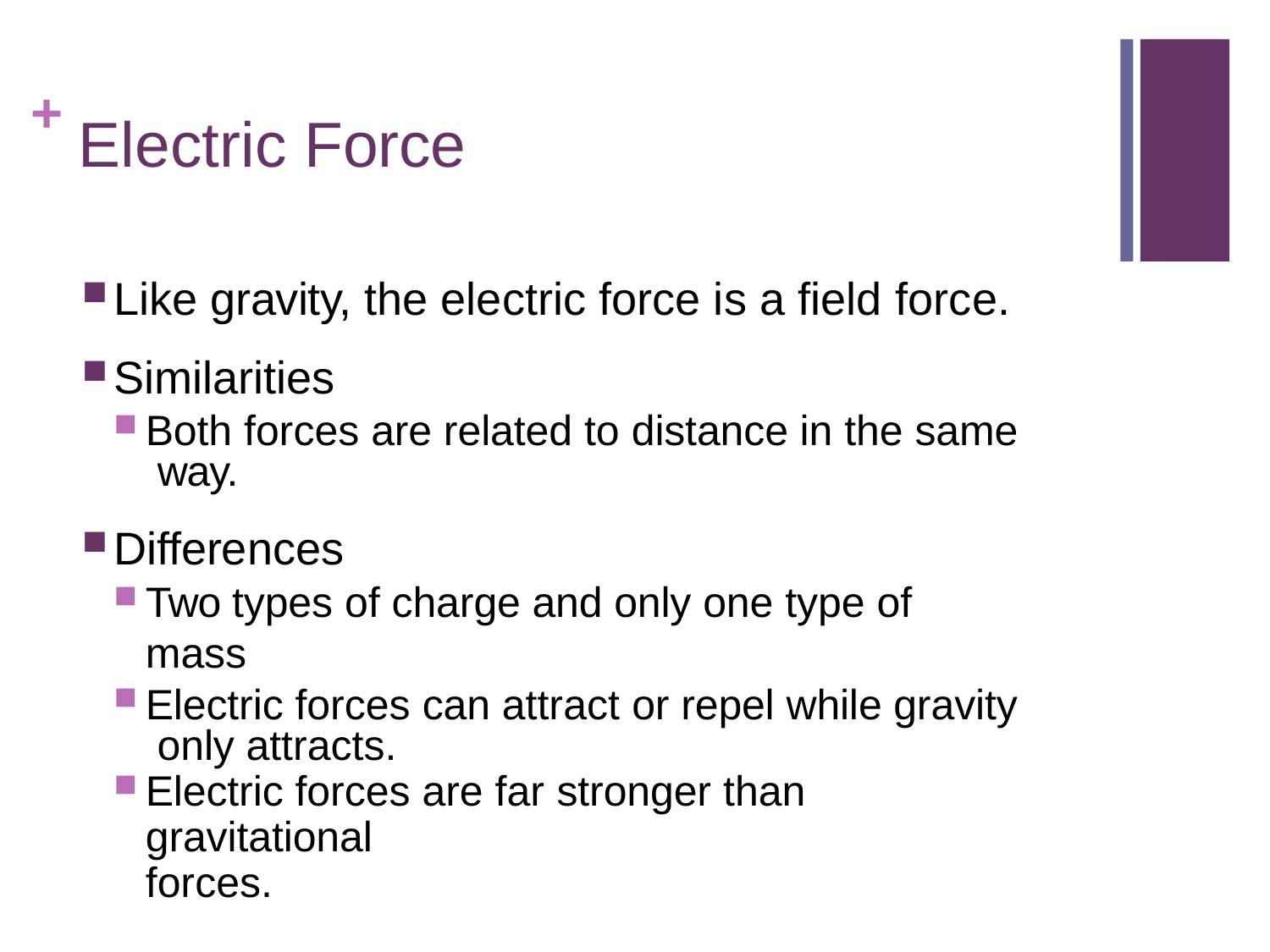

# + Electric Force
Like gravity, the electric force is a field force.
Similarities
Both forces are related to distance in the same  way.
Differences
Two types of charge and only one type of mass
Electric forces can attract or repel while gravity  only attracts.
Electric forces are far stronger than gravitational
forces.